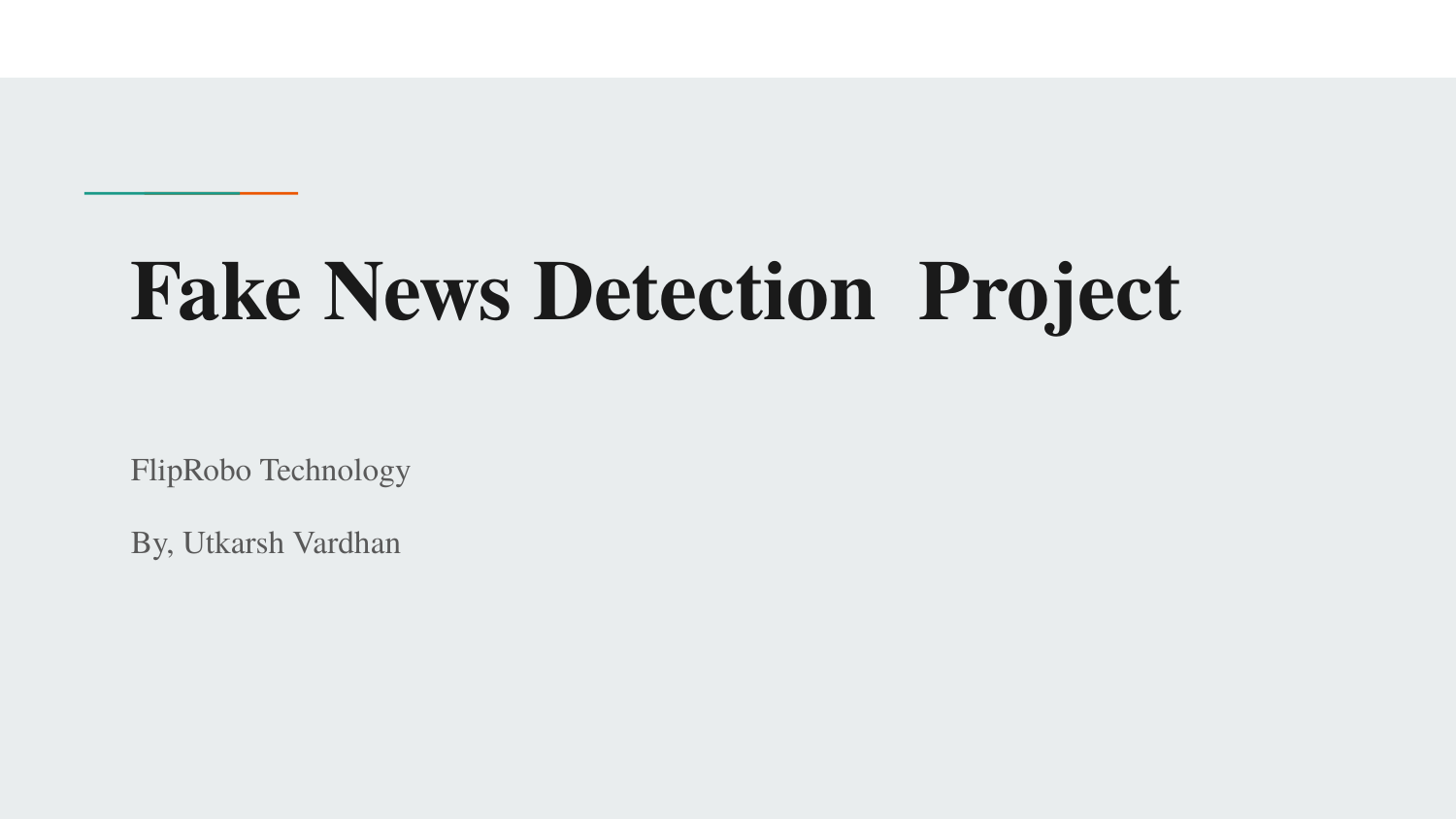

# Fake News Detection  Project
FlipRobo Technology
By, Utkarsh Vardhan